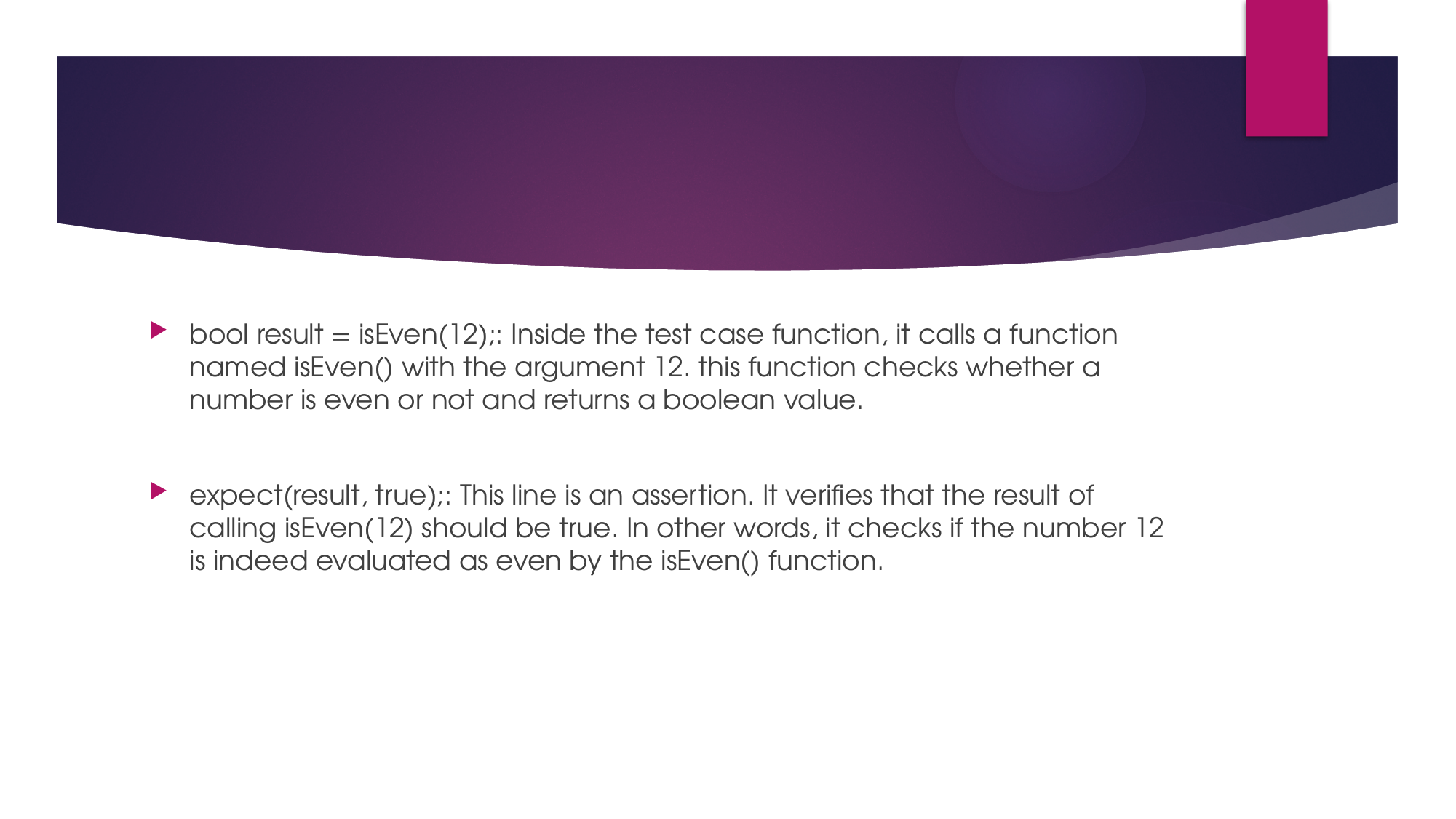

#
bool result = isEven(12);: Inside the test case function, it calls a function named isEven() with the argument 12. this function checks whether a number is even or not and returns a boolean value.

expect(result, true);: This line is an assertion. It verifies that the result of calling isEven(12) should be true. In other words, it checks if the number 12 is indeed evaluated as even by the isEven() function.